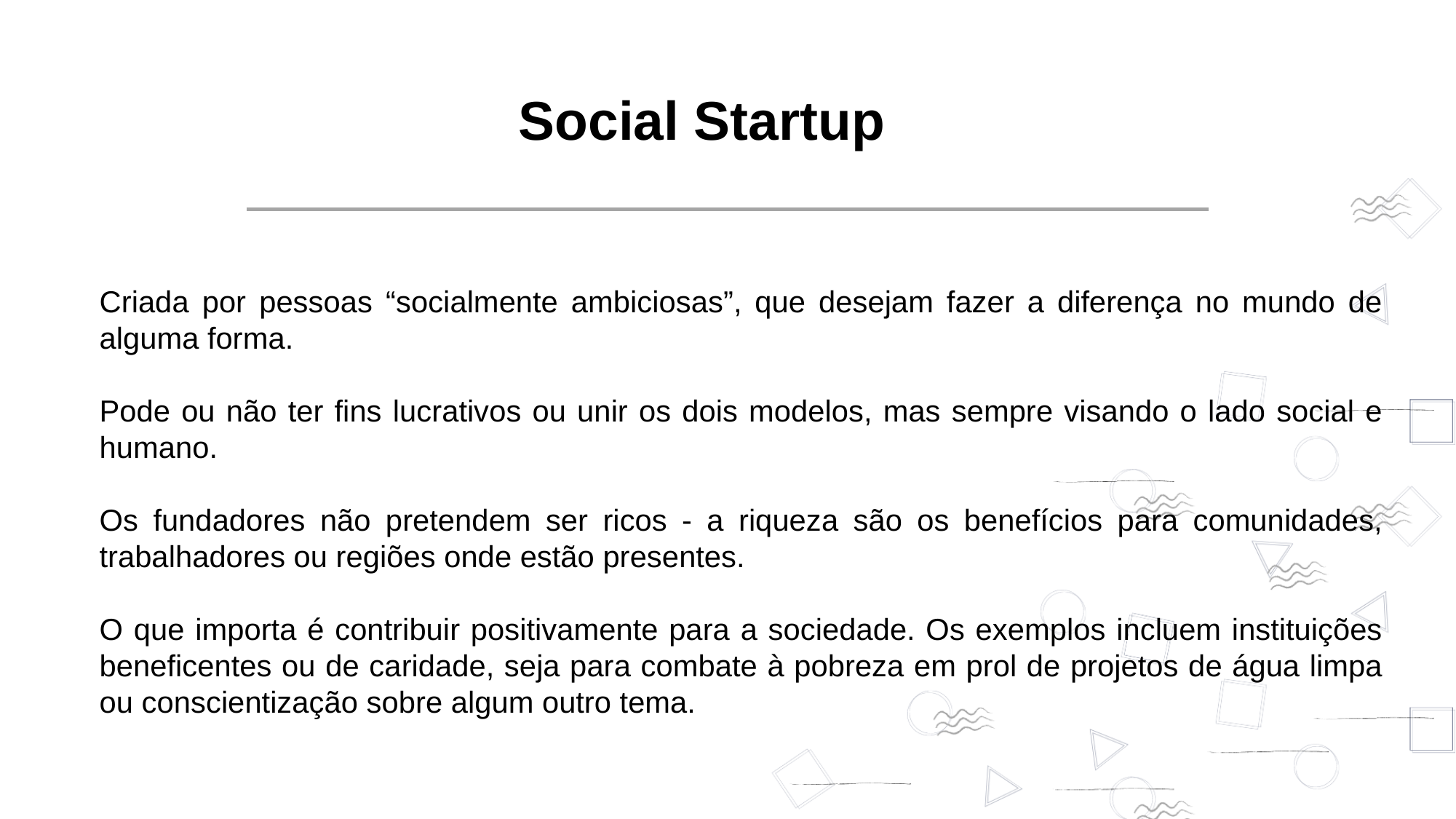

Social Startup

Criada por pessoas “socialmente ambiciosas”, que desejam fazer a diferença no mundo de alguma forma.

Pode ou não ter fins lucrativos ou unir os dois modelos, mas sempre visando o lado social e humano.

Os fundadores não pretendem ser ricos - a riqueza são os benefícios para comunidades, trabalhadores ou regiões onde estão presentes.

O que importa é contribuir positivamente para a sociedade. Os exemplos incluem instituições beneficentes ou de caridade, seja para combate à pobreza em prol de projetos de água limpa ou conscientização sobre algum outro tema.